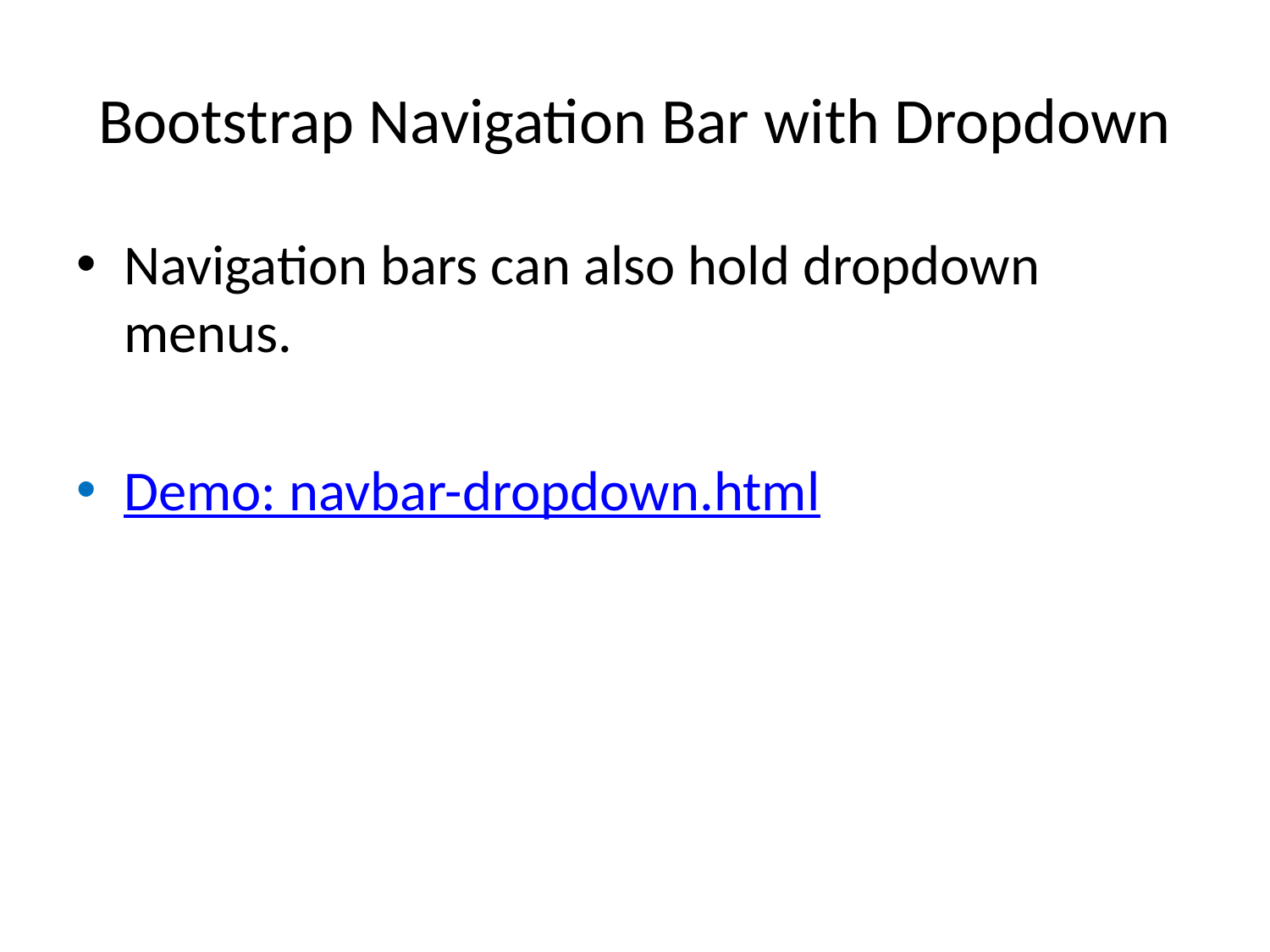

# Bootstrap Navigation Bar with Dropdown
Navigation bars can also hold dropdown menus.

Demo: navbar-dropdown.html